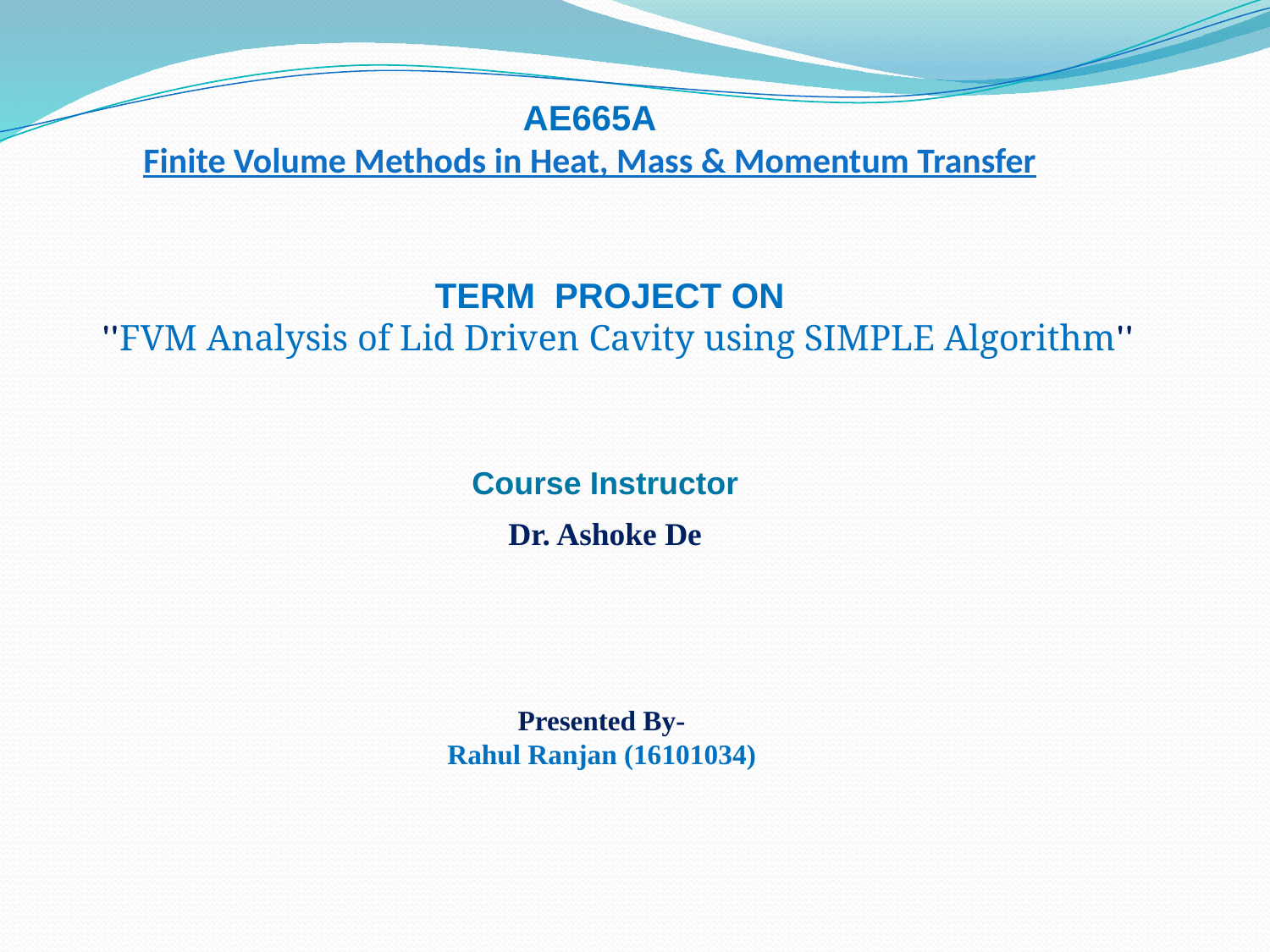

AE665A
Finite Volume Methods in Heat, Mass & Momentum Transfer
TERM  PROJECT ON
  ''FVM Analysis of Lid Driven Cavity using SIMPLE Algorithm''
Course Instructor

Dr. Ashoke De
            Presented By-
            Rahul Ranjan (16101034)